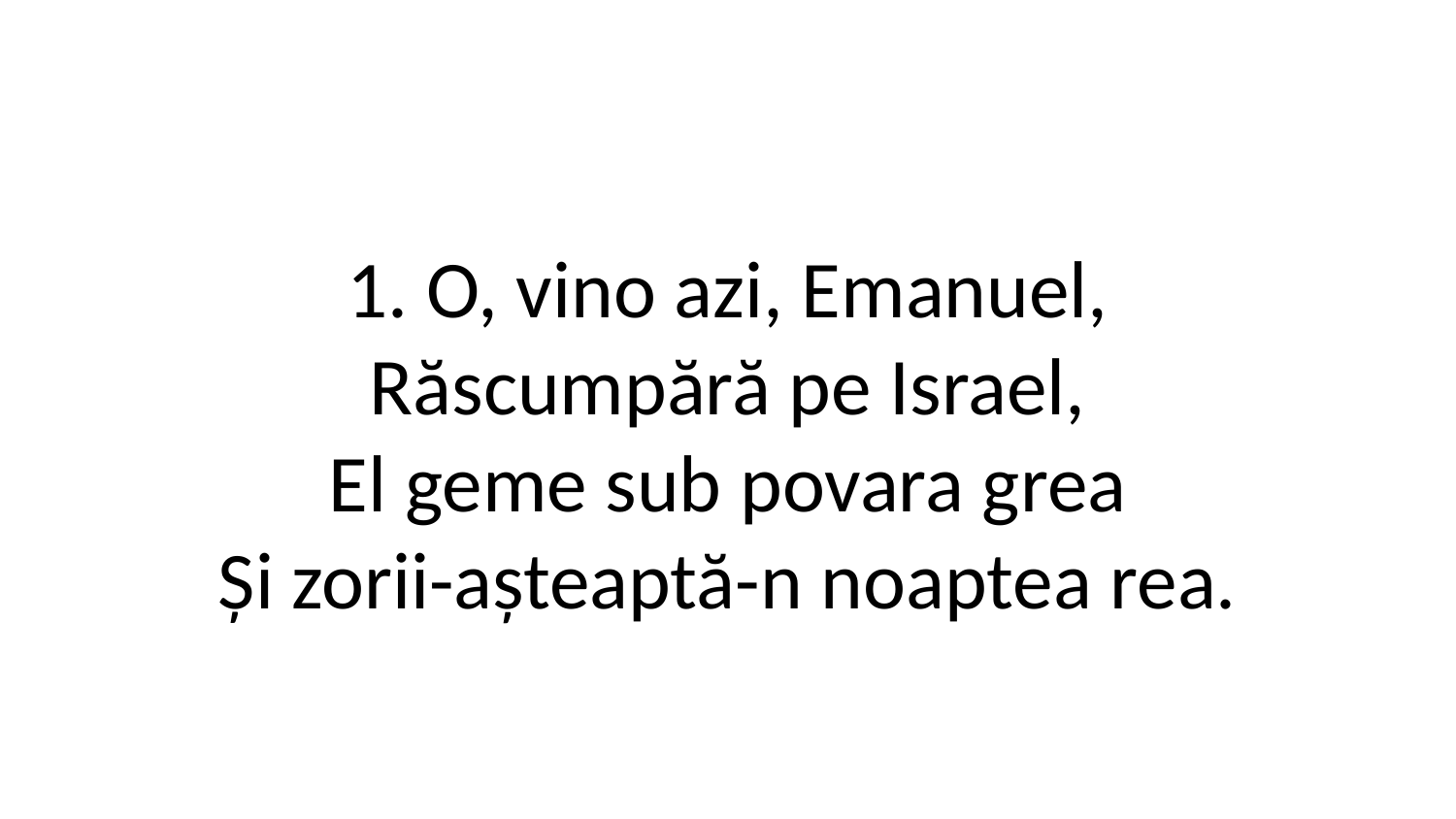

1. O, vino azi, Emanuel,
Răscumpără pe Israel,
El geme sub povara grea
Și zorii-așteaptă-n noaptea rea.